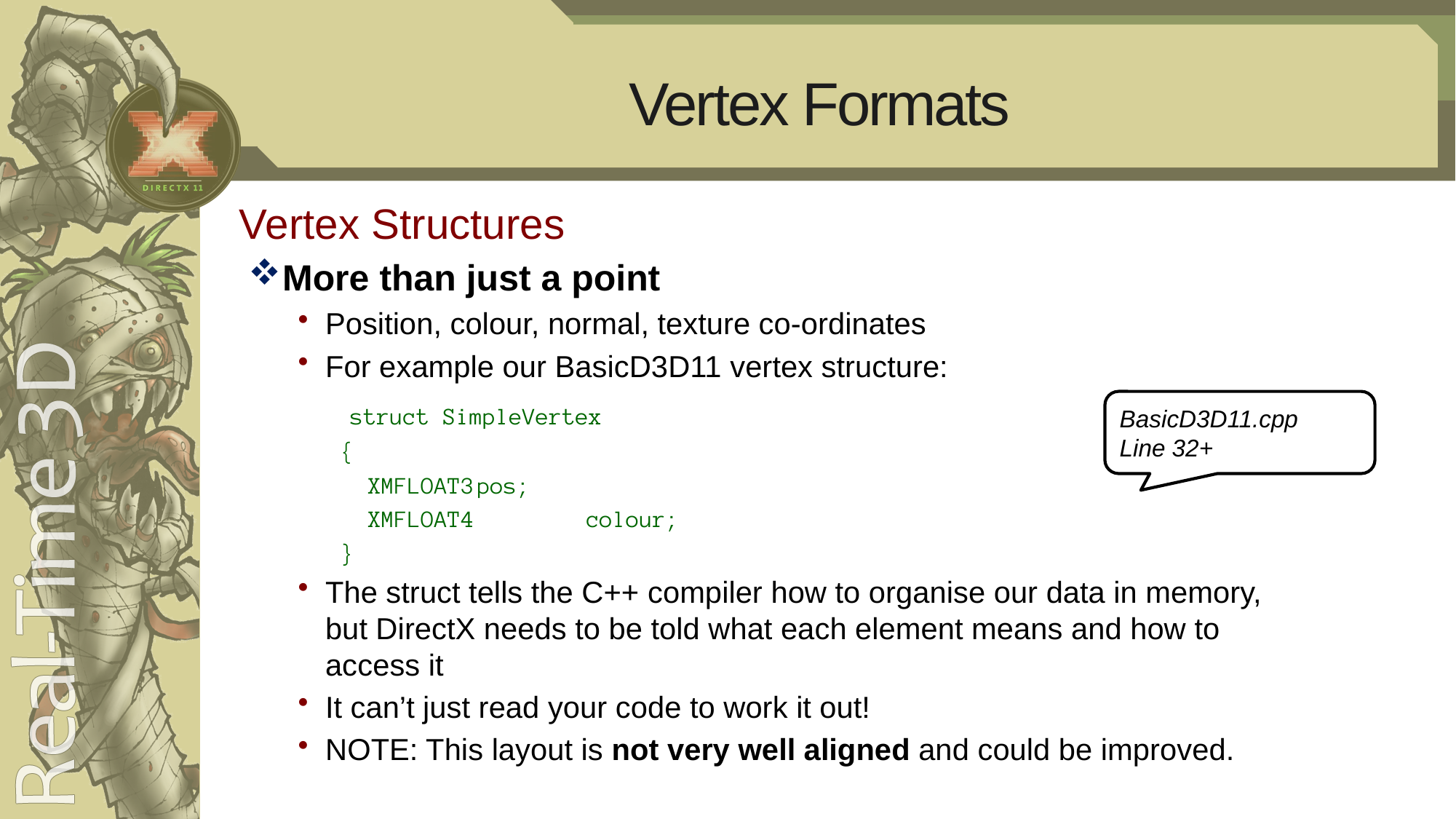

# Vertex Formats
Vertex Structures
More than just a point
Position, colour, normal, texture co-ordinates
For example our BasicD3D11 vertex structure:
   struct SimpleVertex
{
	XMFLOAT3	pos;
	XMFLOAT4 	colour;
}
The struct tells the C++ compiler how to organise our data in memory, but DirectX needs to be told what each element means and how to access it
It can’t just read your code to work it out!
NOTE: This layout is not very well aligned and could be improved.

BasicD3D11.cpp
Line 32+